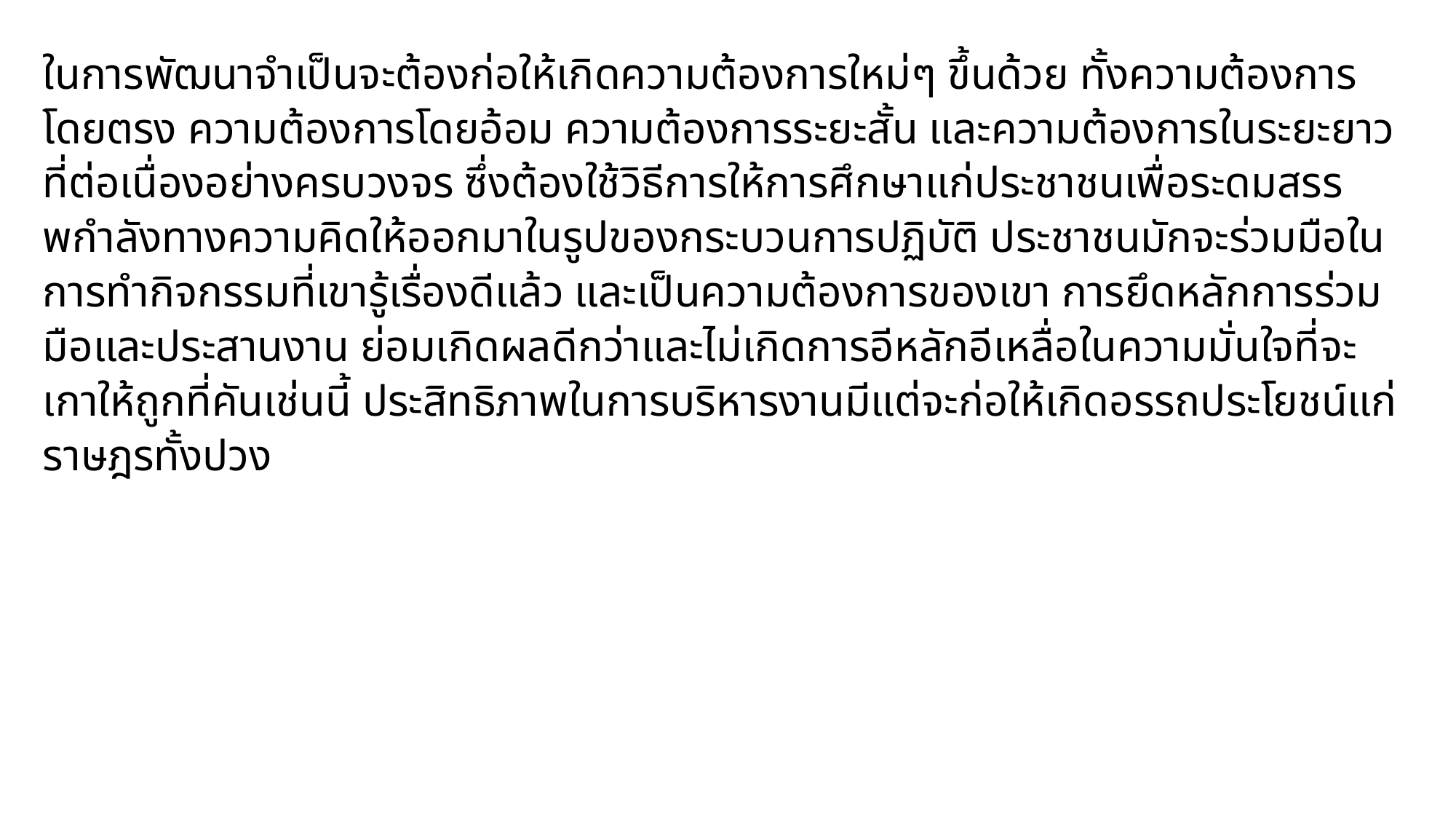

ในการพัฒนาจําเป็นจะต้องก่อให้เกิดความต้องการใหม่ๆ ขึ้นด้วย ทั้งความต้องการโดยตรง ความต้องการโดยอ้อม ความต้องการระยะสั้น และความต้องการในระยะยาวที่ต่อเนื่องอย่างครบวงจร ซึ่งต้องใช้วิธีการให้การศึกษาแก่ประชาชนเพื่อระดมสรรพกําลังทางความคิดให้ออกมาในรูปของกระบวนการปฏิบัติ ประชาชนมักจะร่วมมือในการทำกิจกรรมที่เขารู้เรื่องดีแล้ว และเป็นความต้องการของเขา การยึดหลักการร่วมมือและประสานงาน ย่อมเกิดผลดีกว่าและไม่เกิดการอีหลักอีเหลื่อในความมั่นใจที่จะเกาให้ถูกที่คันเช่นนี้ ประสิทธิภาพในการบริหารงานมีแต่จะก่อให้เกิดอรรถประโยชน์แก่ราษฎรทั้งปวง